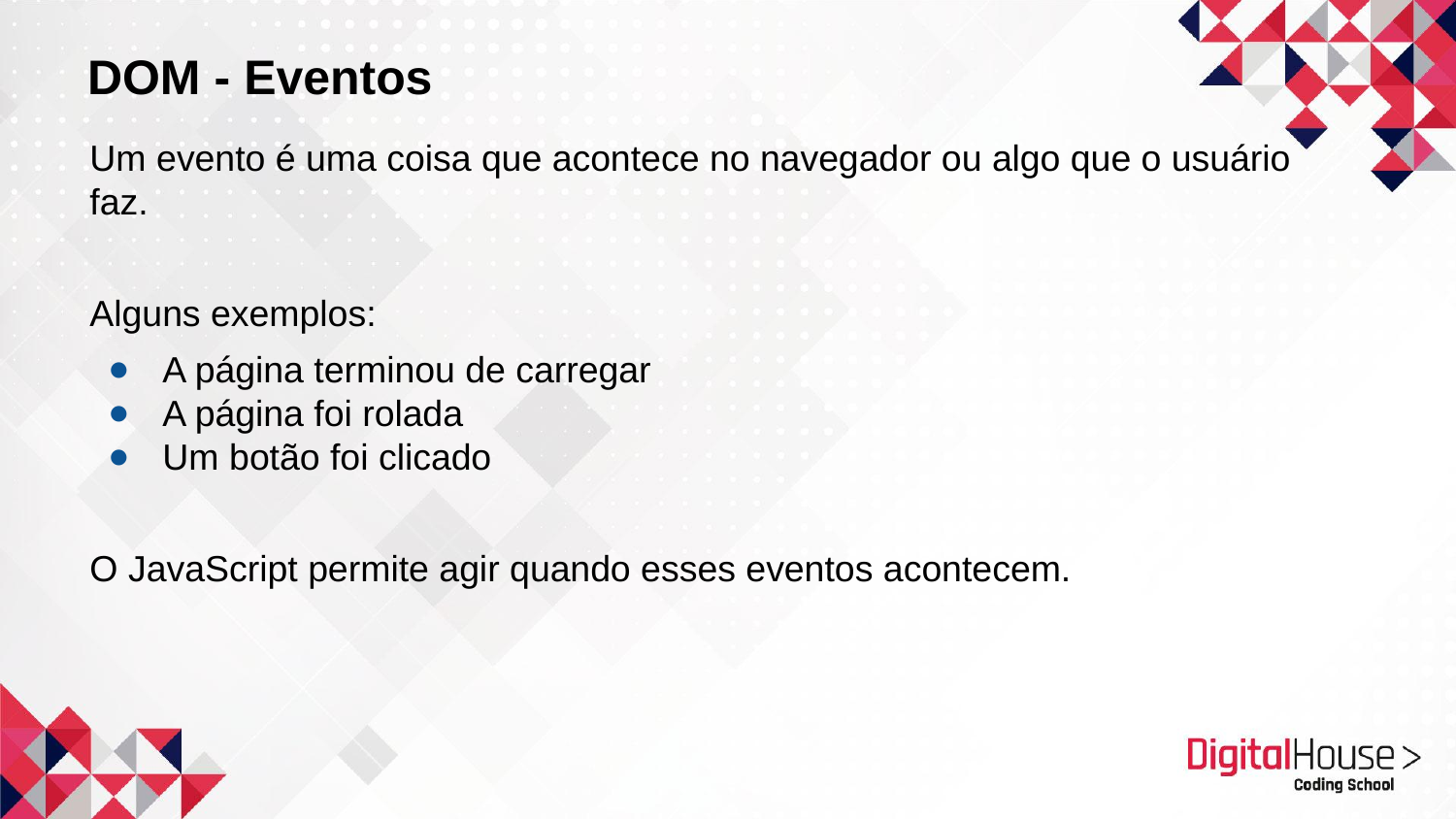

DOM - Eventos
Um evento é uma coisa que acontece no navegador ou algo que o usuário faz.

Alguns exemplos:
A página terminou de carregar
A página foi rolada
Um botão foi clicado

O JavaScript permite agir quando esses eventos acontecem.

<button onclick="alert(Date())">Que horas são?</button>